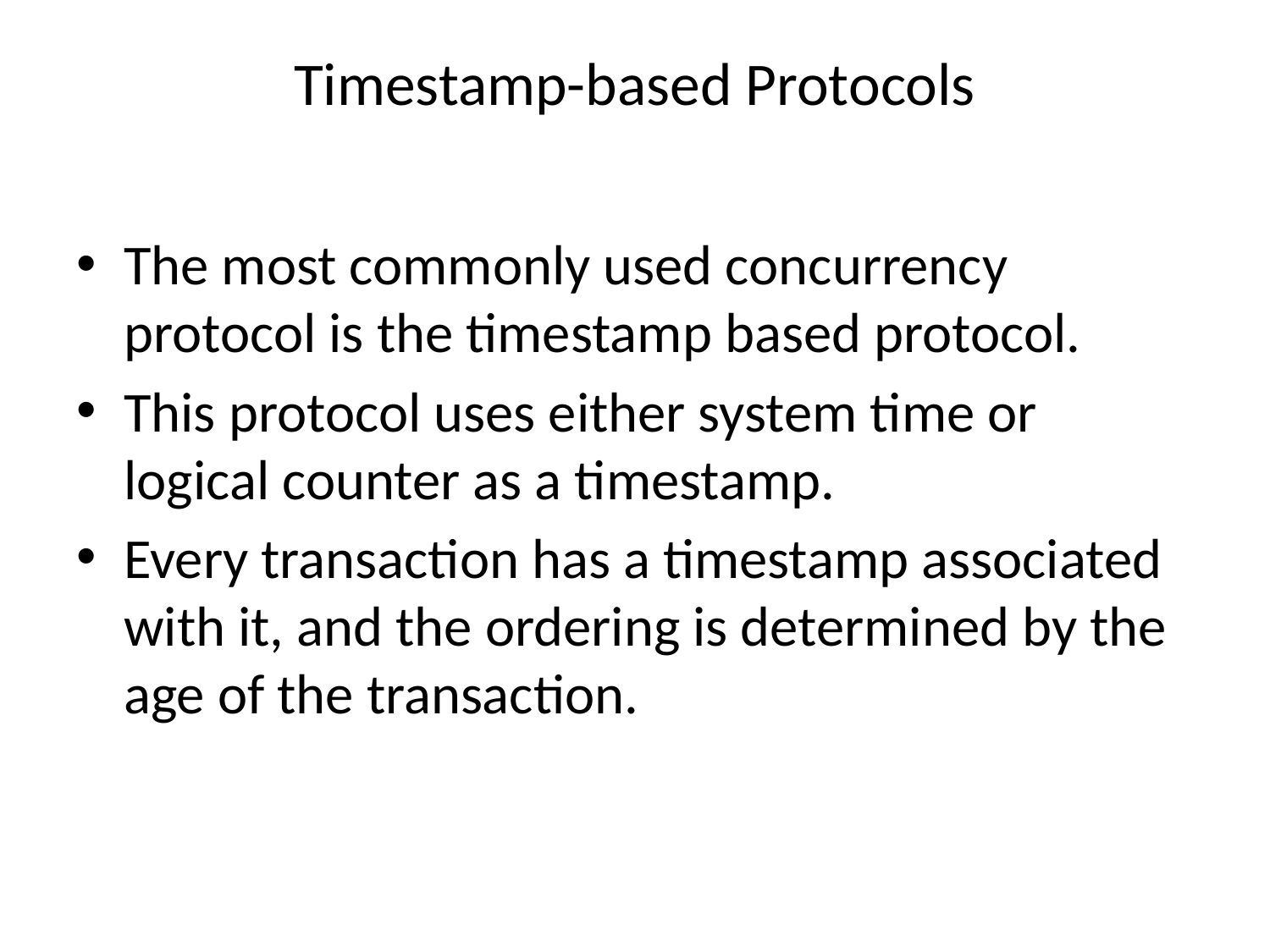

# Timestamp-based Protocols
The most commonly used concurrency protocol is the timestamp based protocol.
This protocol uses either system time or logical counter as a timestamp.
Every transaction has a timestamp associated with it, and the ordering is determined by the age of the transaction.